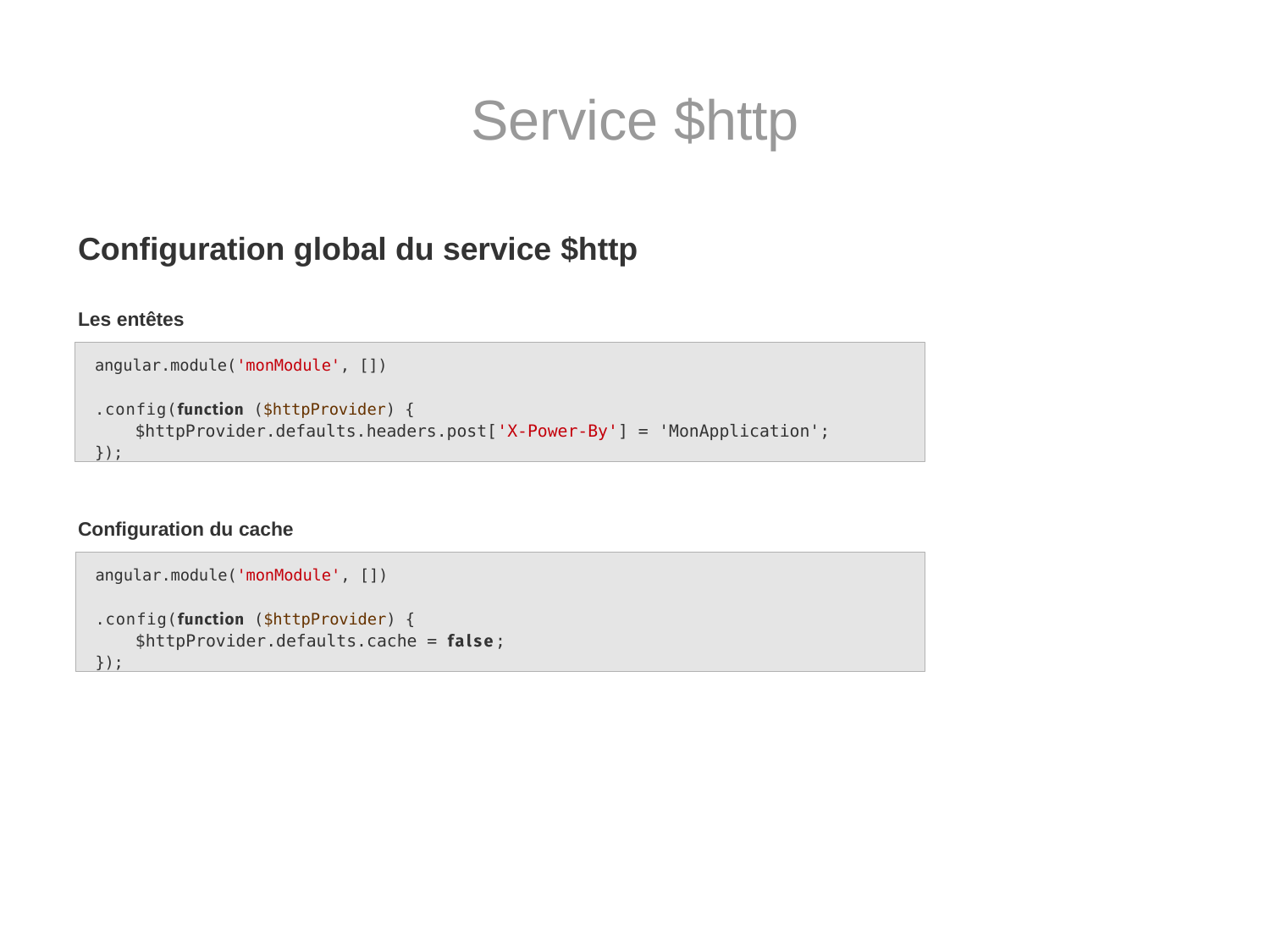

# Service $http
Configuration global du service $http

Les entêtes

Configuration du cache

angular.module('monModule', [])

.config(function  ($httpProvider) {
$httpProvider.defaults.headers.post['X-Power-By'] = 'MonApplication';
});
angular.module('monModule', [])

.config(function  ($httpProvider) {
$httpProvider.defaults.cache = false;
});